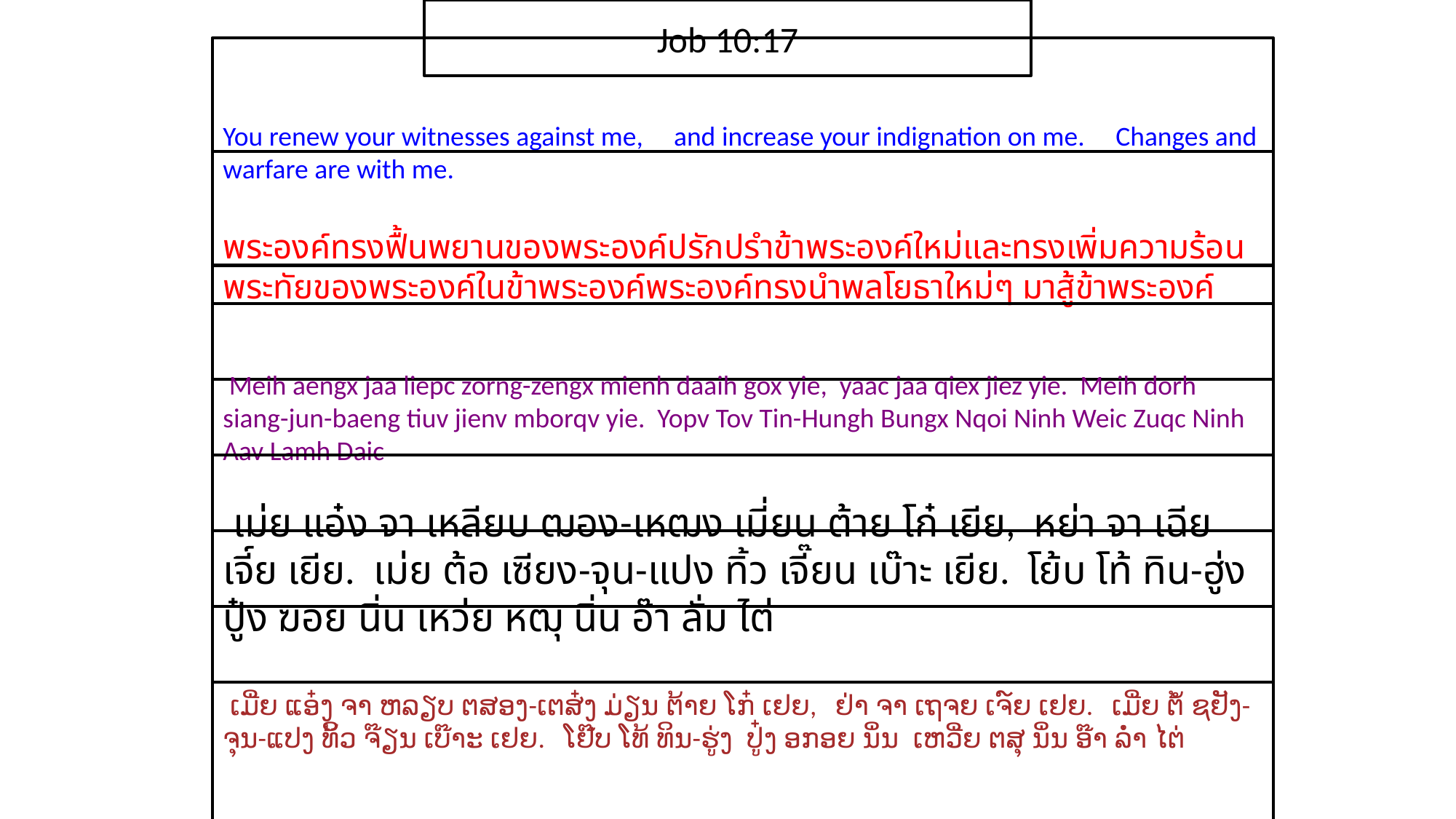

Job 10:17
You renew your witnesses against me,     and increase your indignation on me.     Changes and warfare are with me.
​พระ​องค์​ทรง​ฟื้น​พยาน​ของ​พระ​องค์​ปรักปรำ​ข้า​พระ​องค์​ใหม่และ​ทรง​เพิ่ม​ความ​ร้อน​พระ​ทัย​ของ​พระ​องค์​ใน​ข้า​พระ​องค์​พระ​องค์​ทรง​นำ​พล​โยธา​ใหม่ๆ มา​สู้​ข้า​พระ​องค์
 Meih aengx jaa liepc zorng-zengx mienh daaih gox yie,  yaac jaa qiex jiez yie.  Meih dorh siang-jun-baeng tiuv jienv mborqv yie.  Yopv Tov Tin-Hungh Bungx Nqoi Ninh Weic Zuqc Ninh Aav Lamh Daic
 เม่ย แอ๋ง จา เหลียบ ฒอง-เหฒง เมี่ยน ต้าย โก๋ เยีย,  หย่า จา เฉีย เจี์ย เยีย.  เม่ย ต้อ เซียง-จุน-แปง ทิ้ว เจี๊ยน เบ๊าะ เยีย.  โย้บ โท้ ทิน-ฮู่ง ปู๋ง ฆอย นิ่น เหว่ย หฒุ นิ่น อ๊า ลั่ม ไต่
 ເມີ່ຍ ແອ໋ງ ຈາ ຫລຽບ ຕສອງ-ເຕສ໋ງ ມ່ຽນ ຕ້າຍ ໂກ໋ ເຢຍ,   ຢ່າ ຈາ ເຖຈຍ ເຈ໌ຍ ເຢຍ.   ເມີ່ຍ ຕໍ້ ຊຢັງ-ຈຸນ-ແປງ ທິ້ວ ຈ໊ຽນ ເບ໊າະ ເຢຍ.   ໂຢ໊ບ ໂທ້ ທິນ-ຮູ່ງ  ປູ໋ງ ອກອຍ ນິ່ນ  ເຫວີ່ຍ ຕສຸ ນິ່ນ ອ໊າ ລ່ຳ ໄຕ່